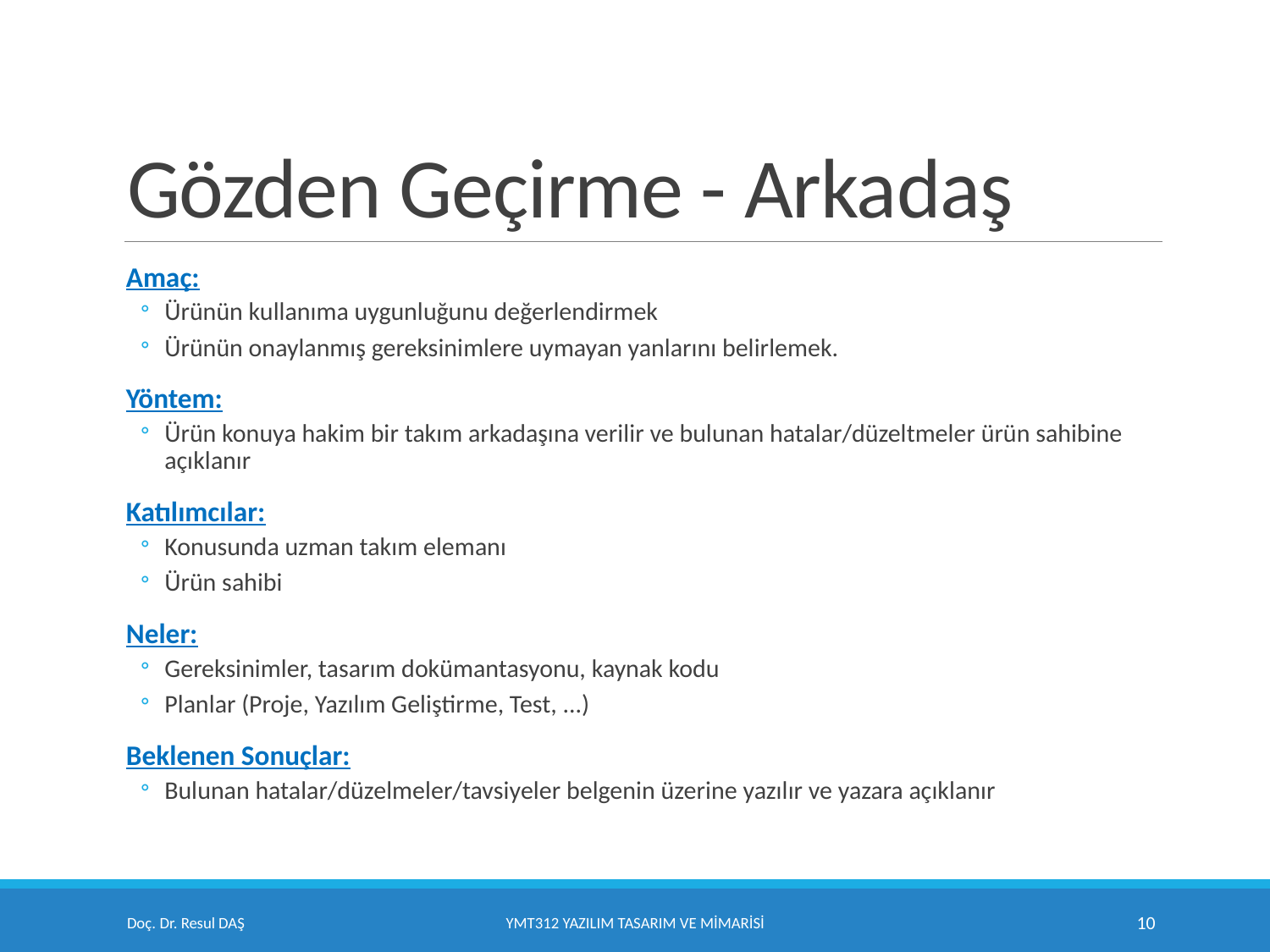

# Gözden Geçirme - Arkadaş
Amaç:
Ürünün kullanıma uygunluğunu değerlendirmek
Ürünün onaylanmış gereksinimlere uymayan yanlarını belirlemek.
Yöntem:
Ürün konuya hakim bir takım arkadaşına verilir ve bulunan hatalar/düzeltmeler ürün sahibine açıklanır
Katılımcılar:
Konusunda uzman takım elemanı
Ürün sahibi
Neler:
Gereksinimler, tasarım dokümantasyonu, kaynak kodu
Planlar (Proje, Yazılım Geliştirme, Test, ...)
Beklenen Sonuçlar:
Bulunan hatalar/düzelmeler/tavsiyeler belgenin üzerine yazılır ve yazara açıklanır
Doç. Dr. Resul DAŞ
YMT312 Yazılım Tasarım ve Mimarisi
10